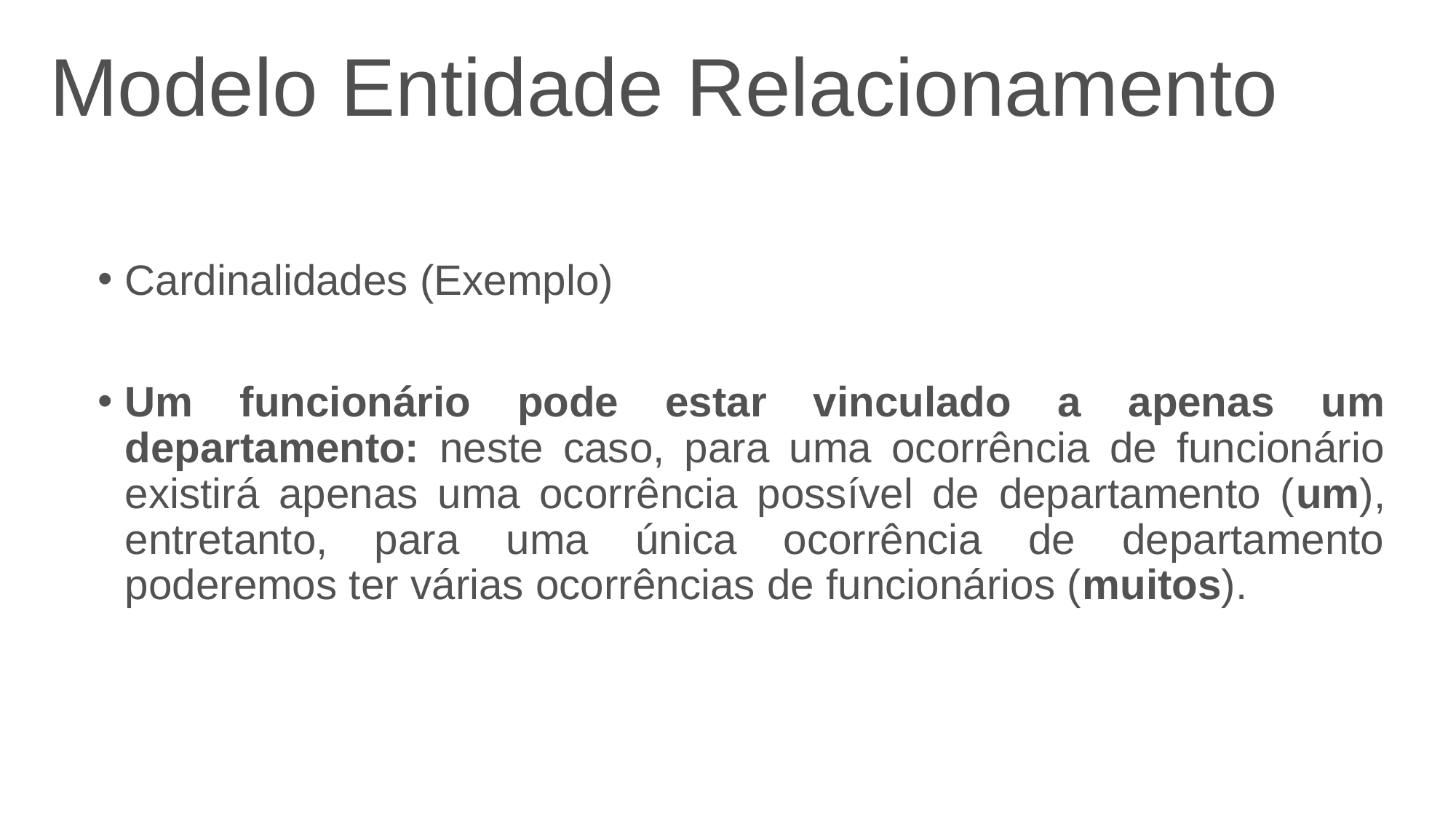

# Modelo Entidade Relacionamento
Cardinalidades (Exemplo)

Um funcionário pode estar vinculado a apenas um departamento: neste caso, para uma ocorrência de funcionário existirá apenas uma ocorrência possível de departamento (um), entretanto, para uma única ocorrência de departamento poderemos ter várias ocorrências de funcionários (muitos).